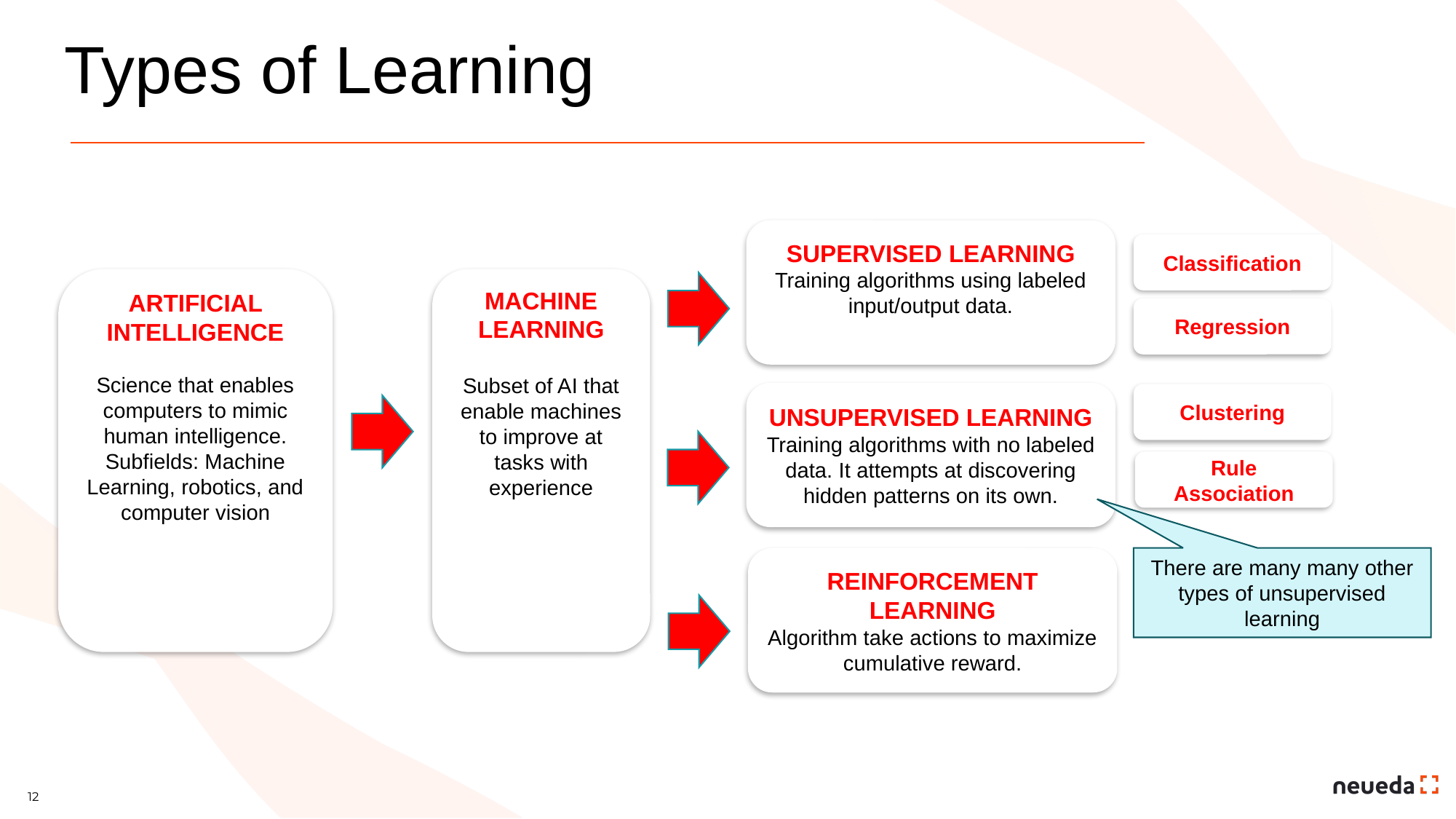

# Types of Learning
SUPERVISED LEARNING
Training algorithms using labeled input/output data.

Classification
MACHINE LEARNING

Subset of AI that enable machines to improve at tasks with experience
ARTIFICIAL INTELLIGENCE

Science that enables computers to mimic human intelligence. Subfields: Machine Learning, robotics, and computer vision

Regression
UNSUPERVISED LEARNING
Training algorithms with no labeled data. It attempts at discovering hidden patterns on its own.
Clustering

Rule Association
There are many many other types of unsupervised learning
REINFORCEMENT LEARNING
Algorithm take actions to maximize cumulative reward.